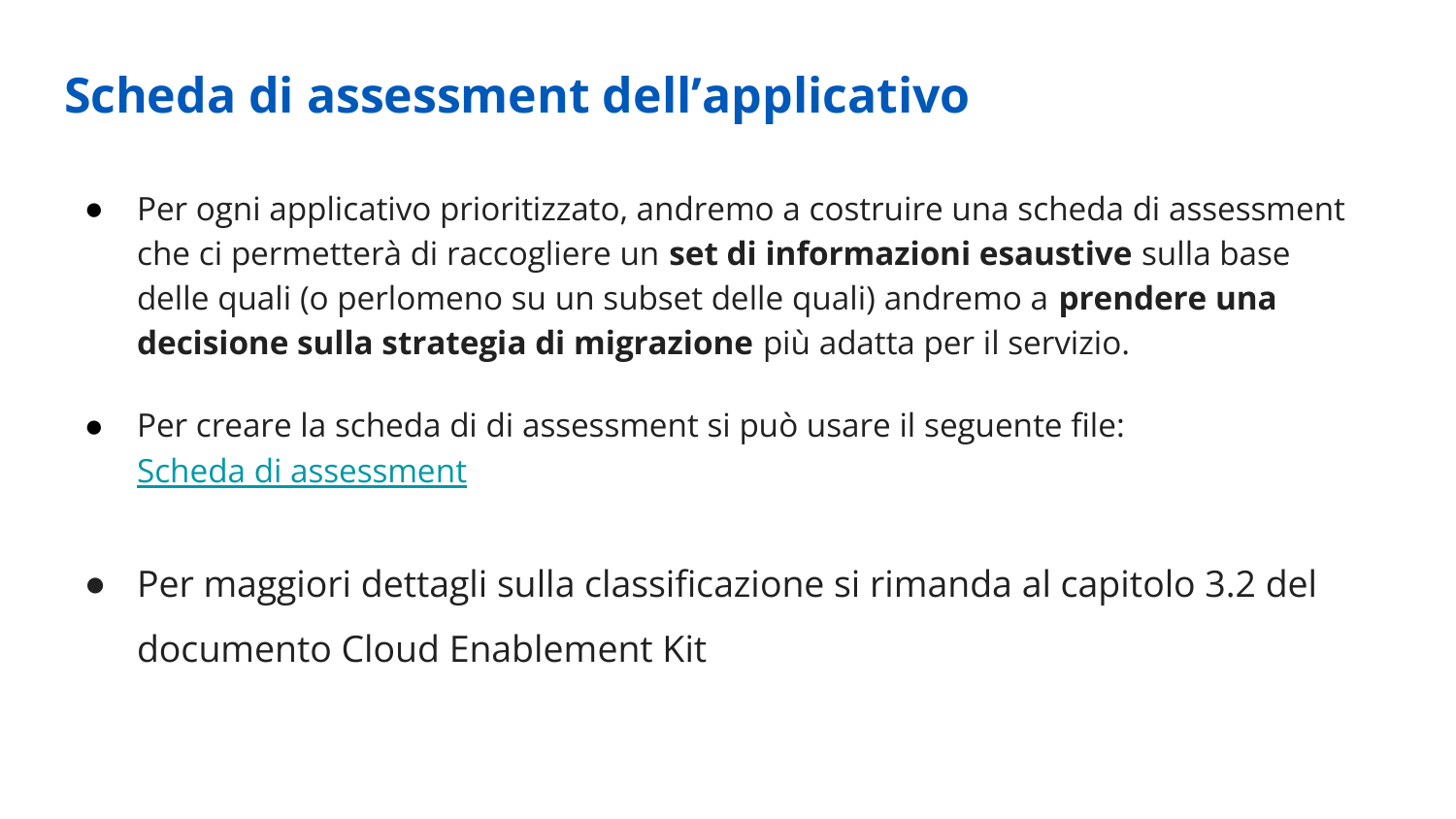

Scheda di assessment dell’applicativo
Per ogni applicativo prioritizzato, andremo a costruire una scheda di assessment che ci permetterà di raccogliere un set di informazioni esaustive sulla base delle quali (o perlomeno su un subset delle quali) andremo a prendere una decisione sulla strategia di migrazione più adatta per il servizio.
Per creare la scheda di di assessment si può usare il seguente file: Scheda di assessment

Per maggiori dettagli sulla classificazione si rimanda al capitolo 3.2 del documento Cloud Enablement Kit